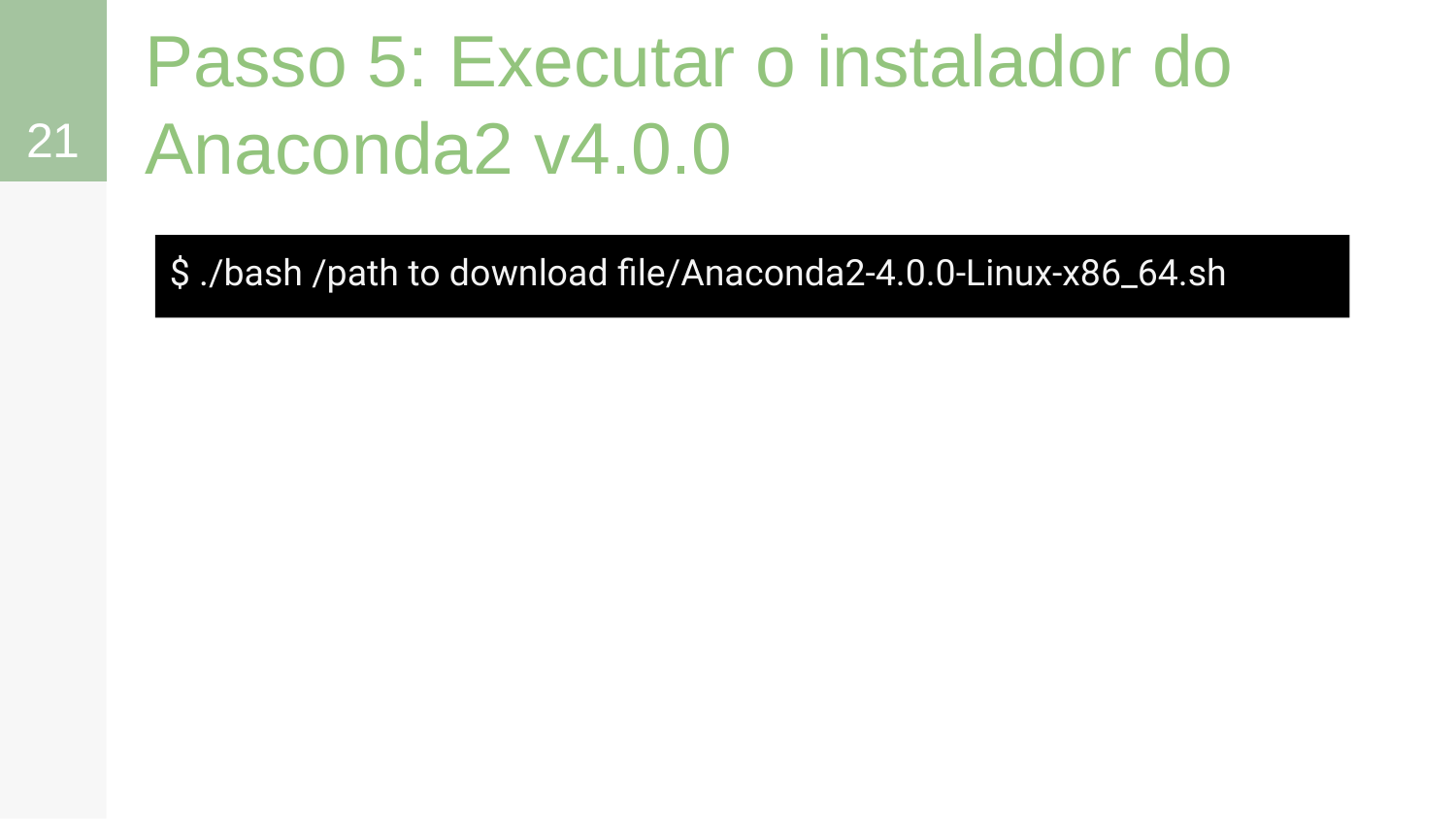

21
# Passo 5: Executar o instalador do Anaconda2 v4.0.0
$ ./bash /path to download file/Anaconda2-4.0.0-Linux-x86_64.sh